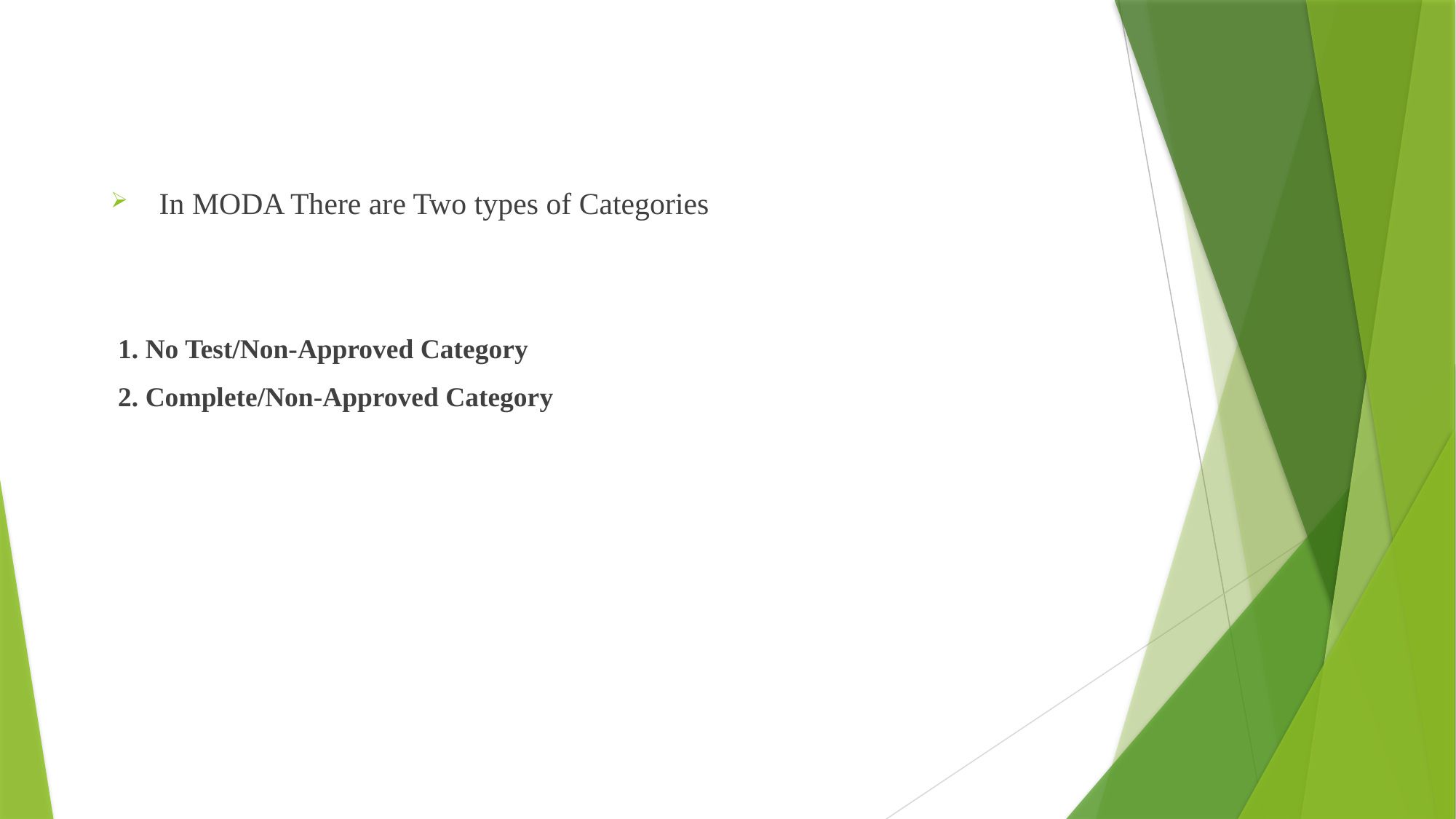

# MODA
 In MODA There are Two types of Categories

 1. No Test/Non-Approved Category
 2. Complete/Non-Approved Category